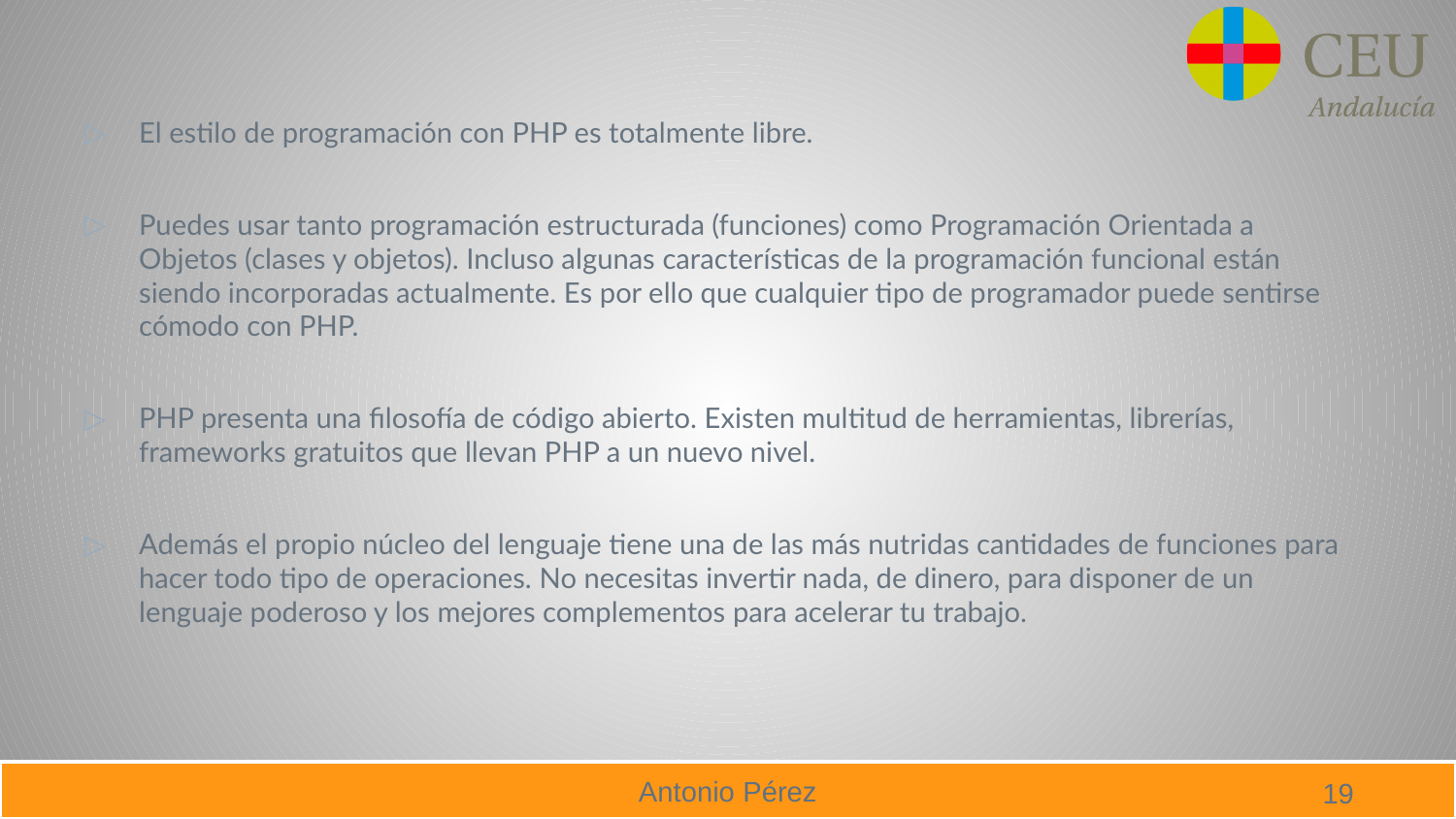

El estilo de programación con PHP es totalmente libre.

Puedes usar tanto programación estructurada (funciones) como Programación Orientada a Objetos (clases y objetos). Incluso algunas características de la programación funcional están siendo incorporadas actualmente. Es por ello que cualquier tipo de programador puede sentirse cómodo con PHP.

PHP presenta una filosofía de código abierto. Existen multitud de herramientas, librerías, frameworks gratuitos que llevan PHP a un nuevo nivel.

Además el propio núcleo del lenguaje tiene una de las más nutridas cantidades de funciones para hacer todo tipo de operaciones. No necesitas invertir nada, de dinero, para disponer de un lenguaje poderoso y los mejores complementos para acelerar tu trabajo.
19